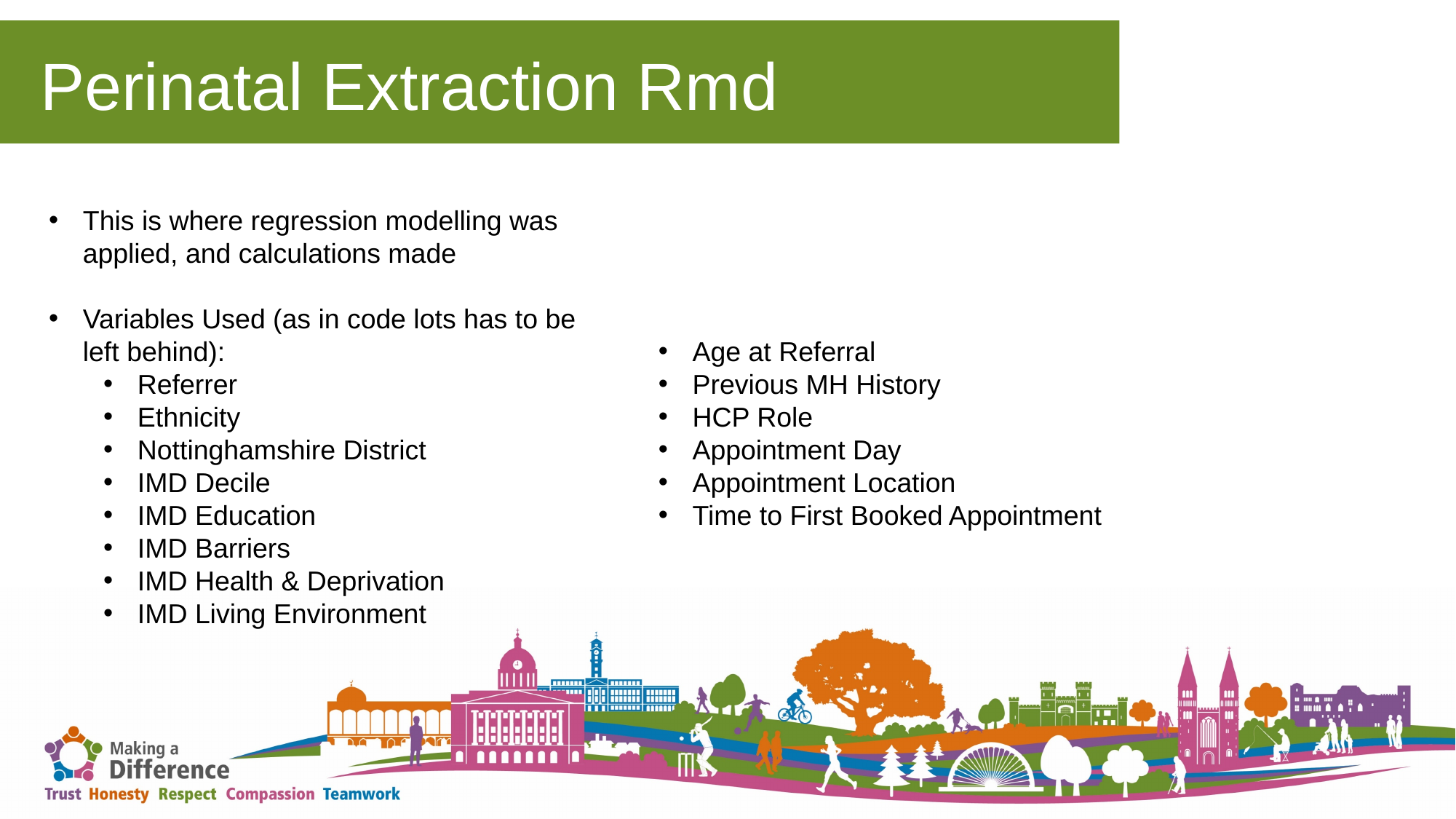

# Perinatal Extraction Rmd

This is where regression modelling was applied, and calculations made

Variables Used (as in code lots has to be left behind):
Referrer
Ethnicity
Nottinghamshire District
IMD Decile
IMD Education
IMD Barriers
IMD Health & Deprivation
IMD Living Environment
Age at Referral
Previous MH History
HCP Role
Appointment Day
Appointment Location
Time to First Booked Appointment